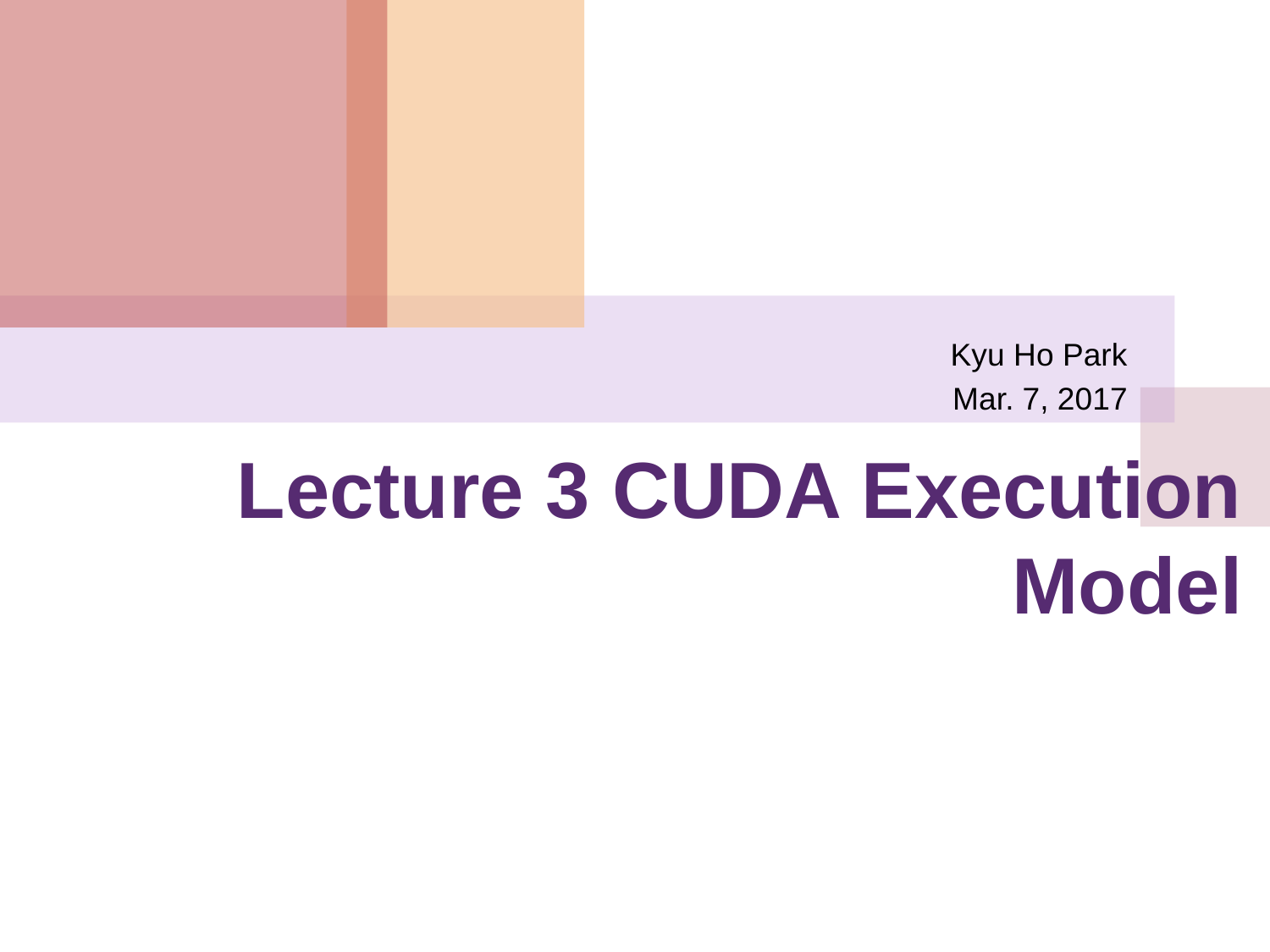

Kyu Ho Park
Mar. 7, 2017
# Lecture 3 CUDA Execution Model